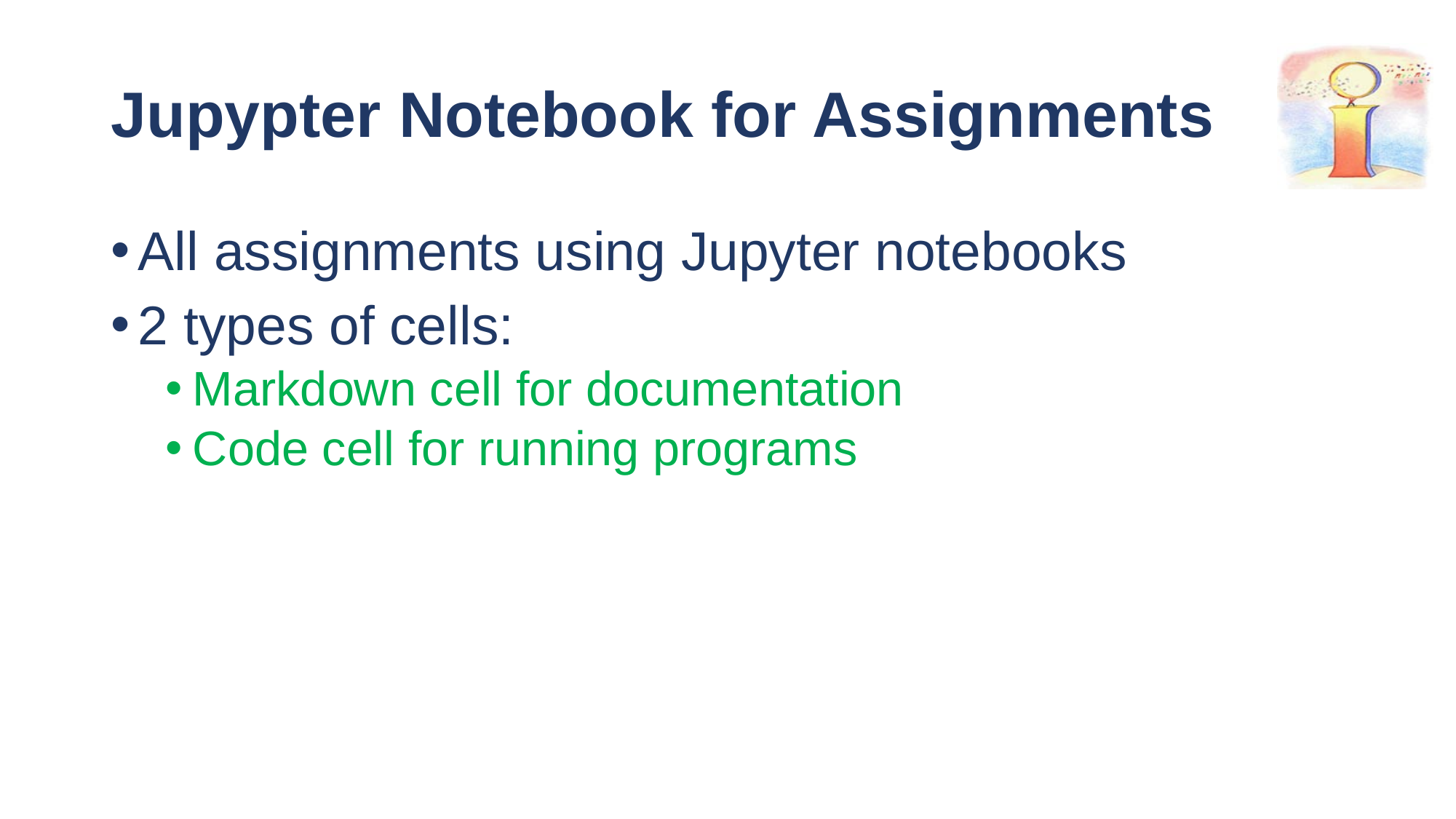

# Jupypter Notebook for Assignments
All assignments using Jupyter notebooks
2 types of cells:
Markdown cell for documentation
Code cell for running programs